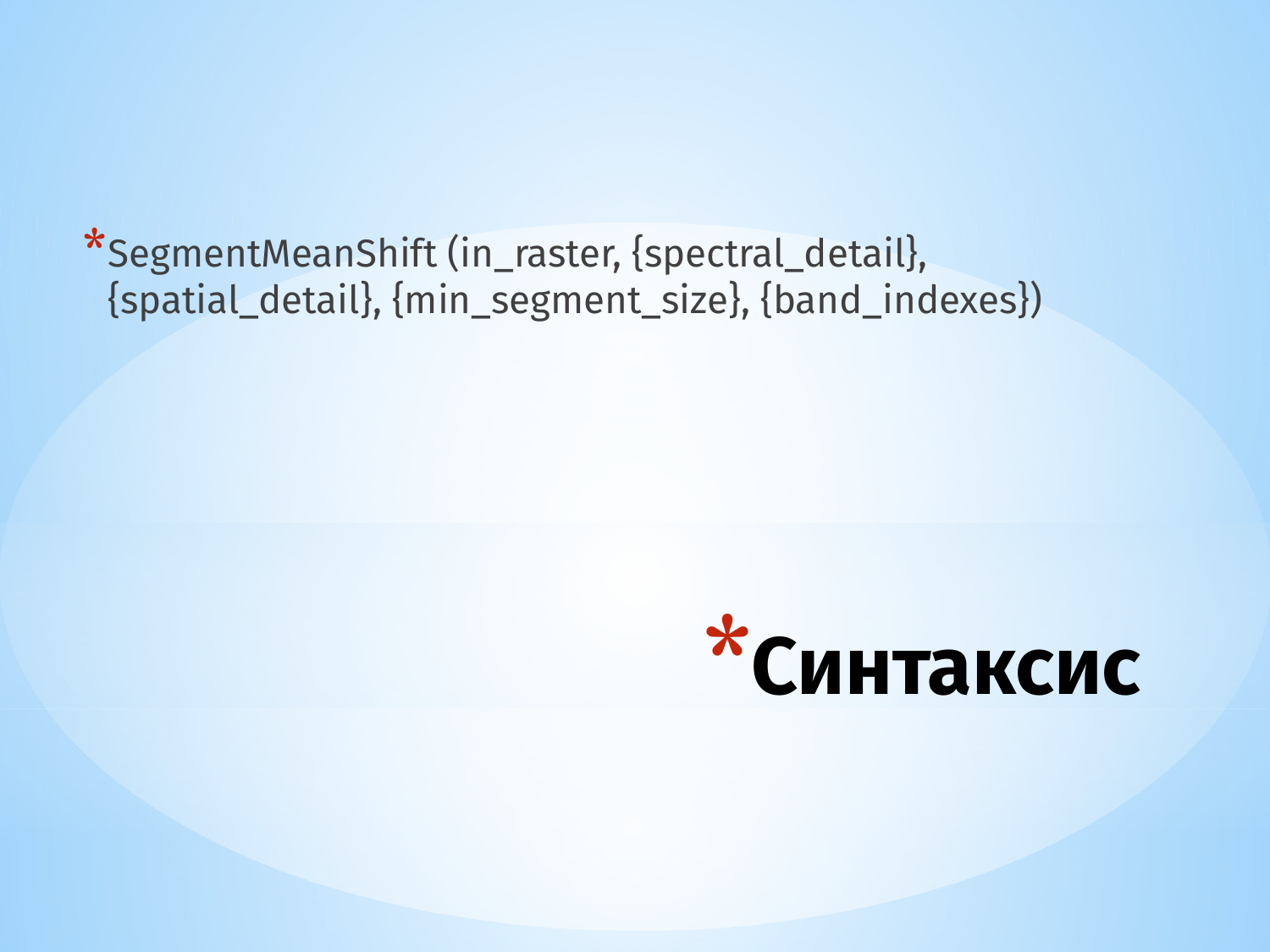

SegmentMeanShift (in_raster, {spectral_detail}, {spatial_detail}, {min_segment_size}, {band_indexes})
# Синтаксис